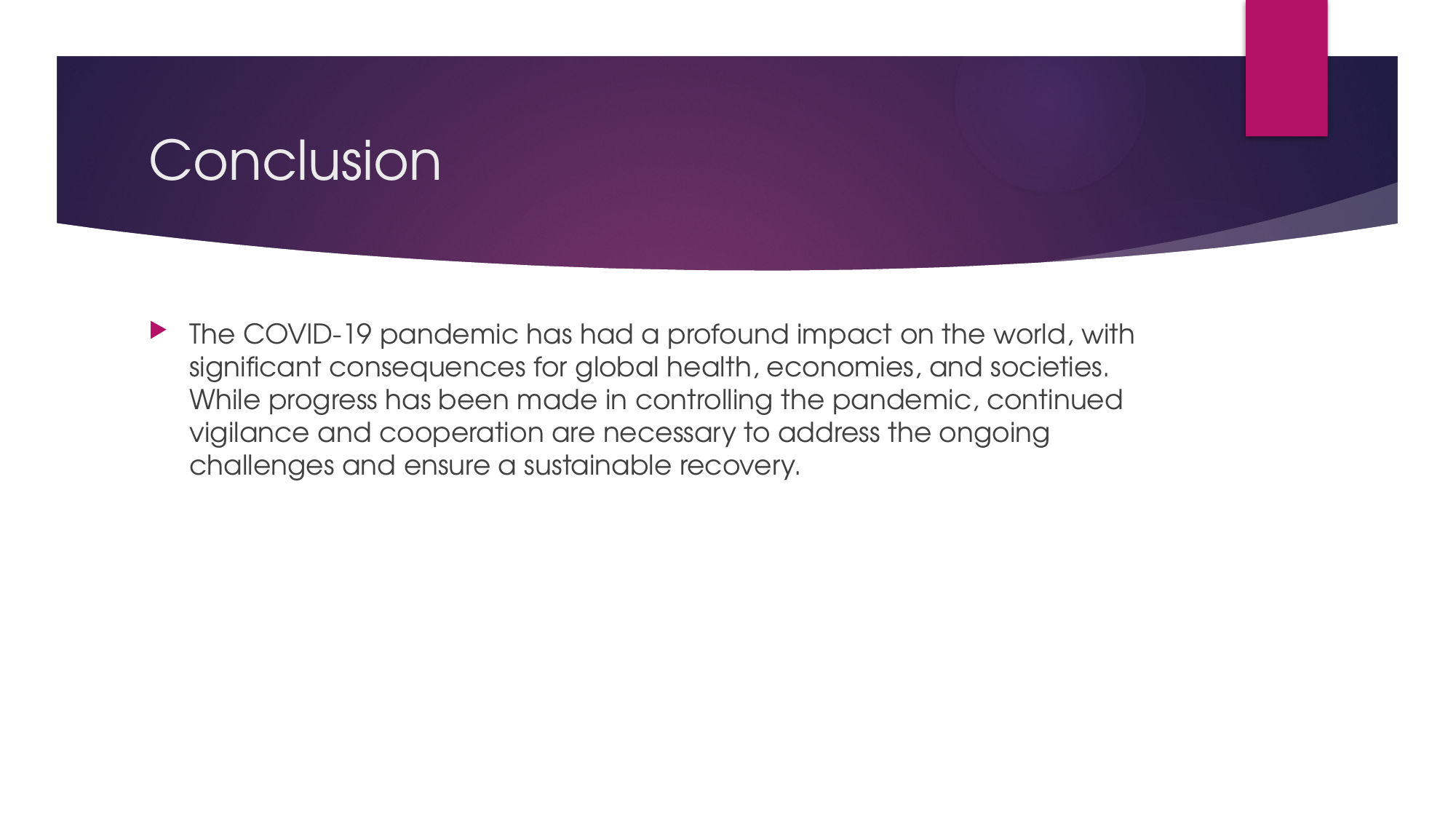

# Conclusion
The COVID-19 pandemic has had a profound impact on the world, with significant consequences for global health, economies, and societies. While progress has been made in controlling the pandemic, continued vigilance and cooperation are necessary to address the ongoing challenges and ensure a sustainable recovery.